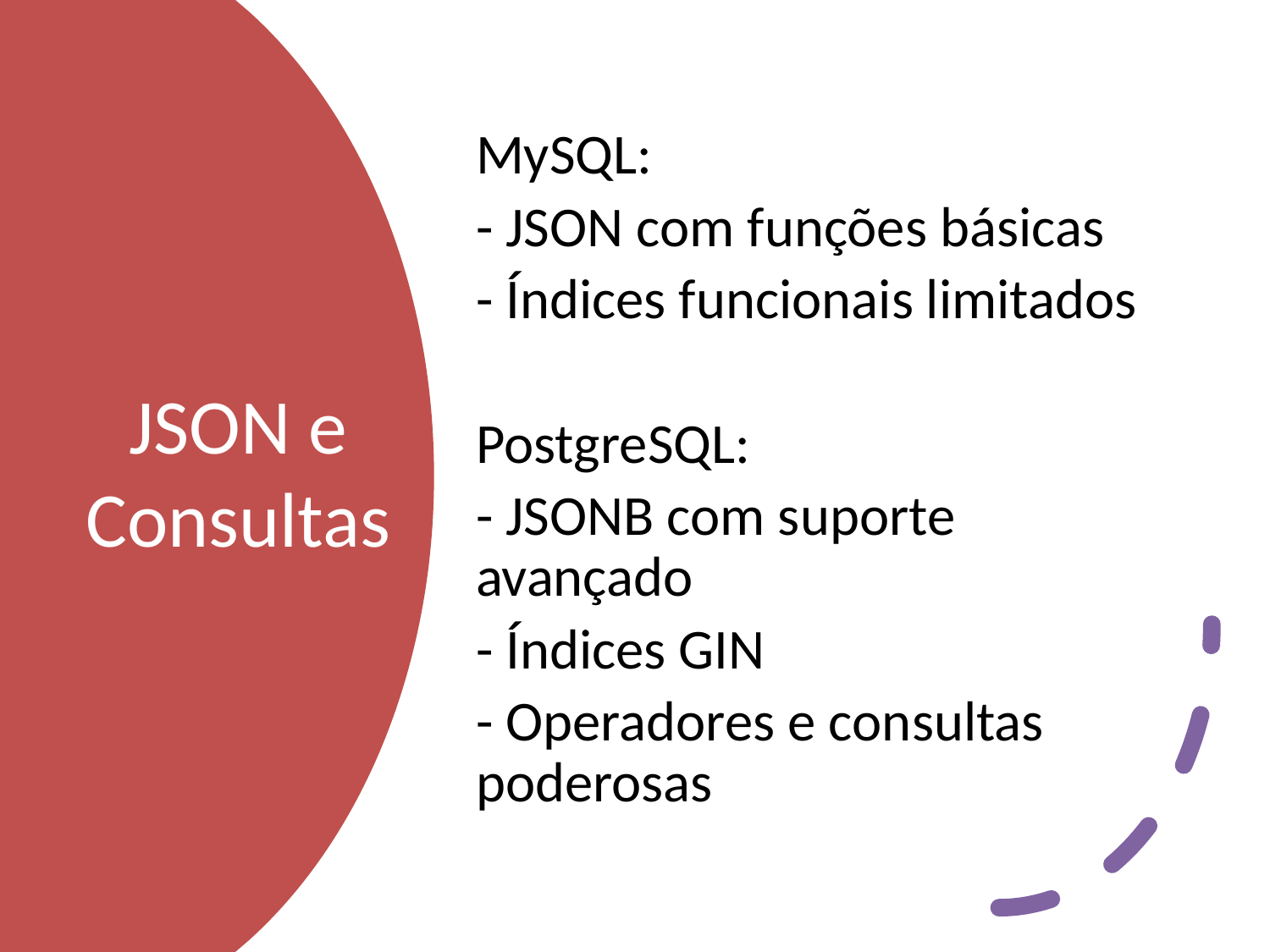

MySQL:
- JSON com funções básicas
- Índices funcionais limitados

PostgreSQL:
- JSONB com suporte avançado
- Índices GIN
- Operadores e consultas poderosas
# JSON e Consultas